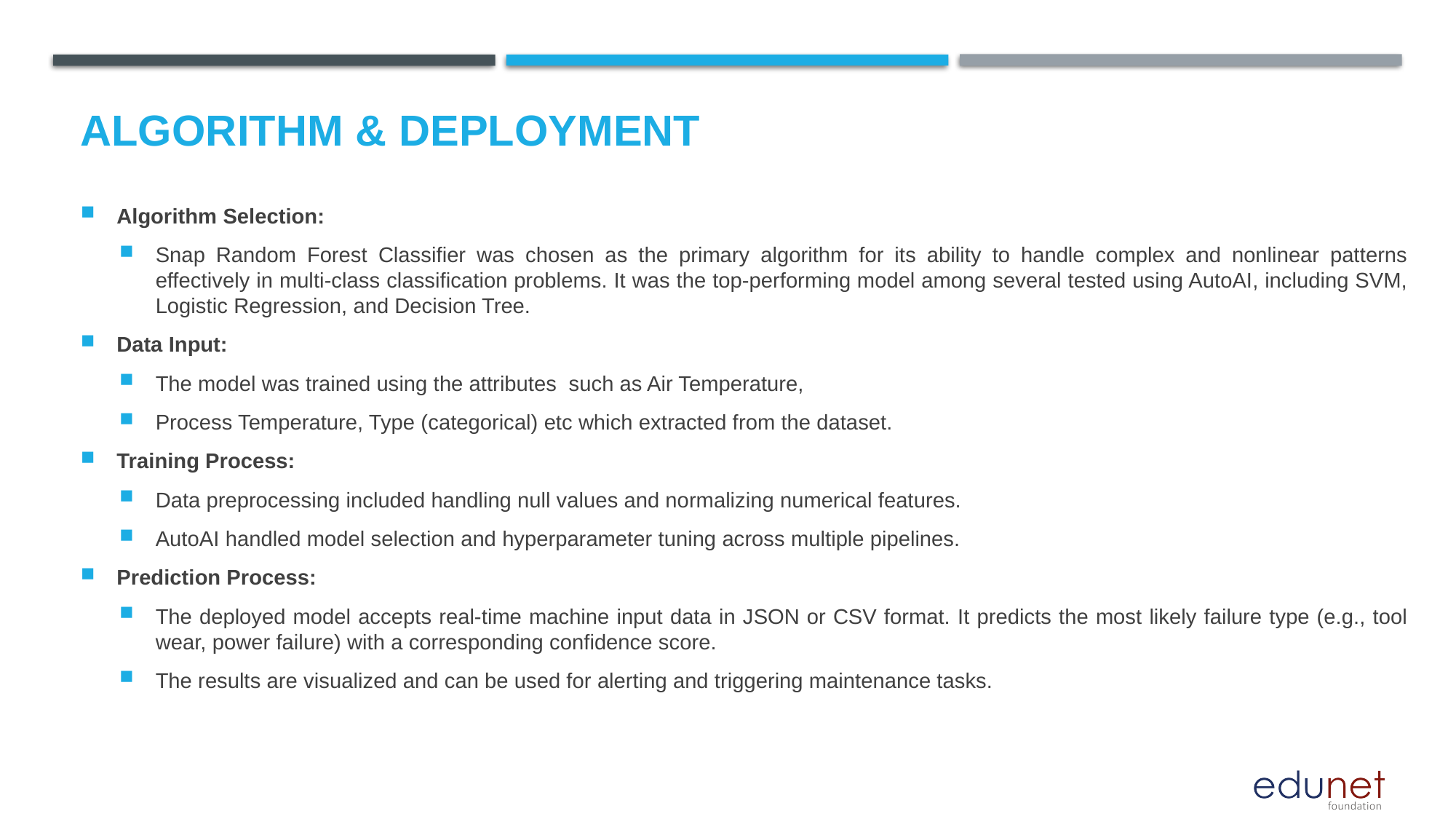

# Algorithm & Deployment
Algorithm Selection:
Snap Random Forest Classifier was chosen as the primary algorithm for its ability to handle complex and nonlinear patterns effectively in multi-class classification problems. It was the top-performing model among several tested using AutoAI, including SVM, Logistic Regression, and Decision Tree.
Data Input:
The model was trained using the attributes  such as Air Temperature,
Process Temperature, Type (categorical) etc which extracted from the dataset.
Training Process:
Data preprocessing included handling null values and normalizing numerical features.
AutoAI handled model selection and hyperparameter tuning across multiple pipelines.
Prediction Process:
The deployed model accepts real-time machine input data in JSON or CSV format. It predicts the most likely failure type (e.g., tool wear, power failure) with a corresponding confidence score.
The results are visualized and can be used for alerting and triggering maintenance tasks.